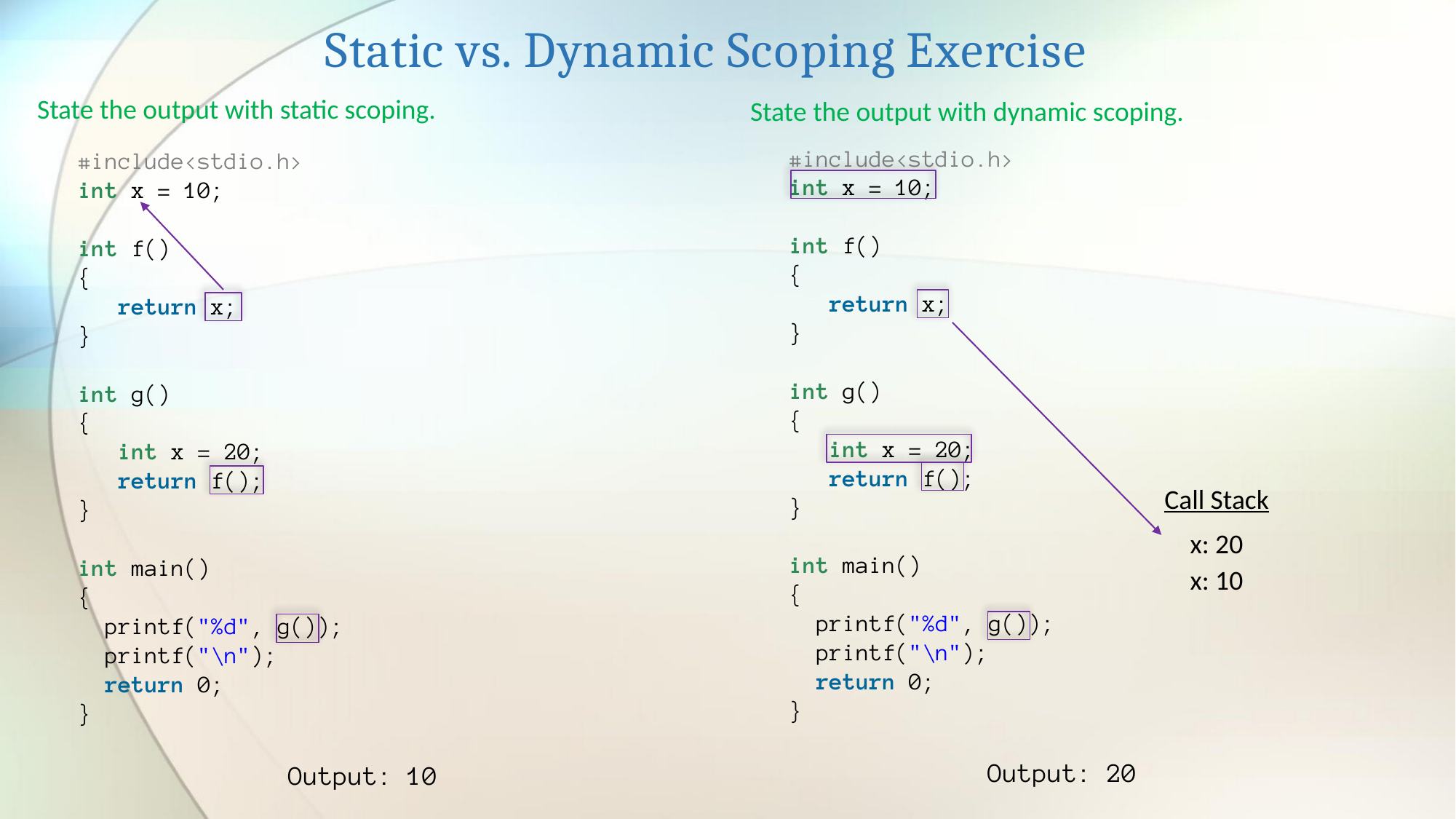

Static vs. Dynamic Scoping Exercise
State the output with static scoping.
State the output with dynamic scoping.
#include<stdio.h>
int x = 10;

int f()
{
   return x;
}

int g()
{
   int x = 20;
   return f();
}

int main()
{
  printf("%d", g());
  printf("\n");
  return 0;
}
#include<stdio.h>
int x = 10;

int f()
{
   return x;
}

int g()
{
   int x = 20;
   return f();
}

int main()
{
  printf("%d", g());
  printf("\n");
  return 0;
}

Call Stack
x: 20
x: 10

Output: 20
Output: 10